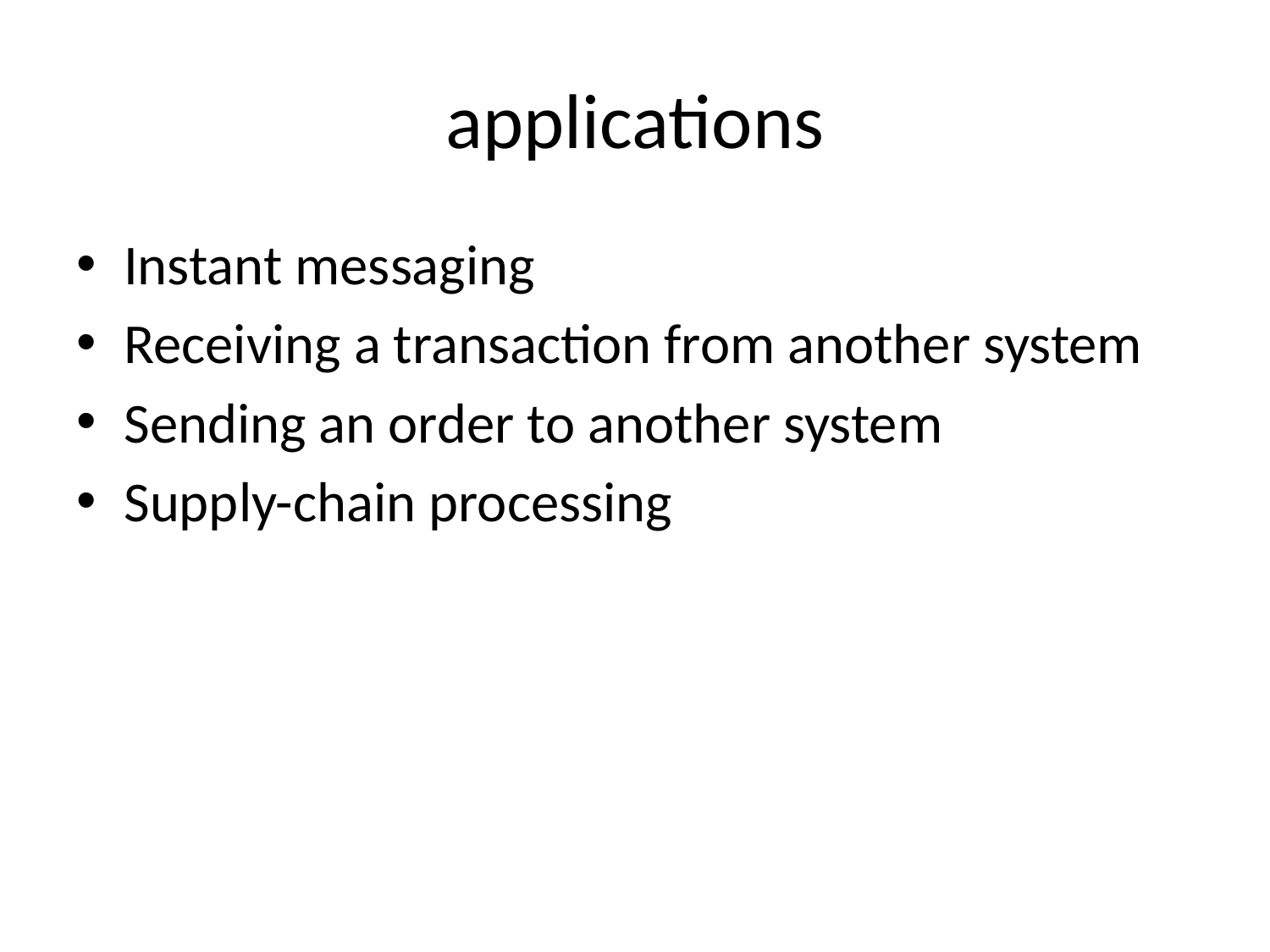

# applications
Instant messaging
Receiving a transaction from another system
Sending an order to another system
Supply-chain processing